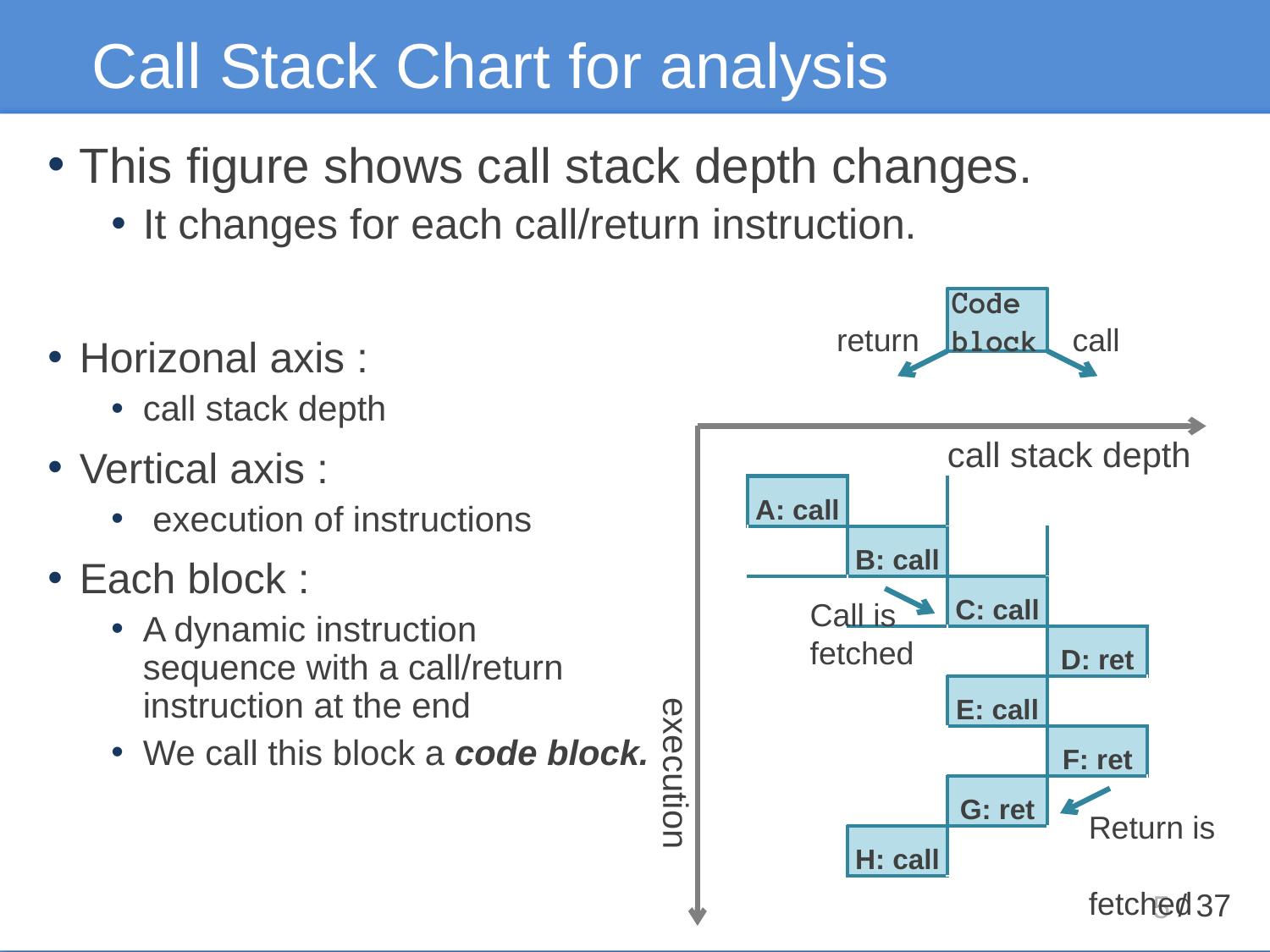

# Call Stack Chart for analysis
This figure shows call stack depth changes.
It changes for each call/return instruction.

Horizonal axis :
call stack depth
Vertical axis :
 execution of instructions
Each block :
A dynamic instruction
sequence with a call/return
instruction at the end
We call this block a code block.
Code
block
return
call
call stack depth
| A: call |  |  |  |
| --- | --- | --- | --- |
|  | B: call |  |  |
|  |  | C: call |  |
|  |  |  | D: ret |
|  |  | E: call |  |
|  |  |  | F: ret |
|  |  | G: ret |  |
|  | H: call |  |  |
Call is
fetched
execution
Return is
fetched
5